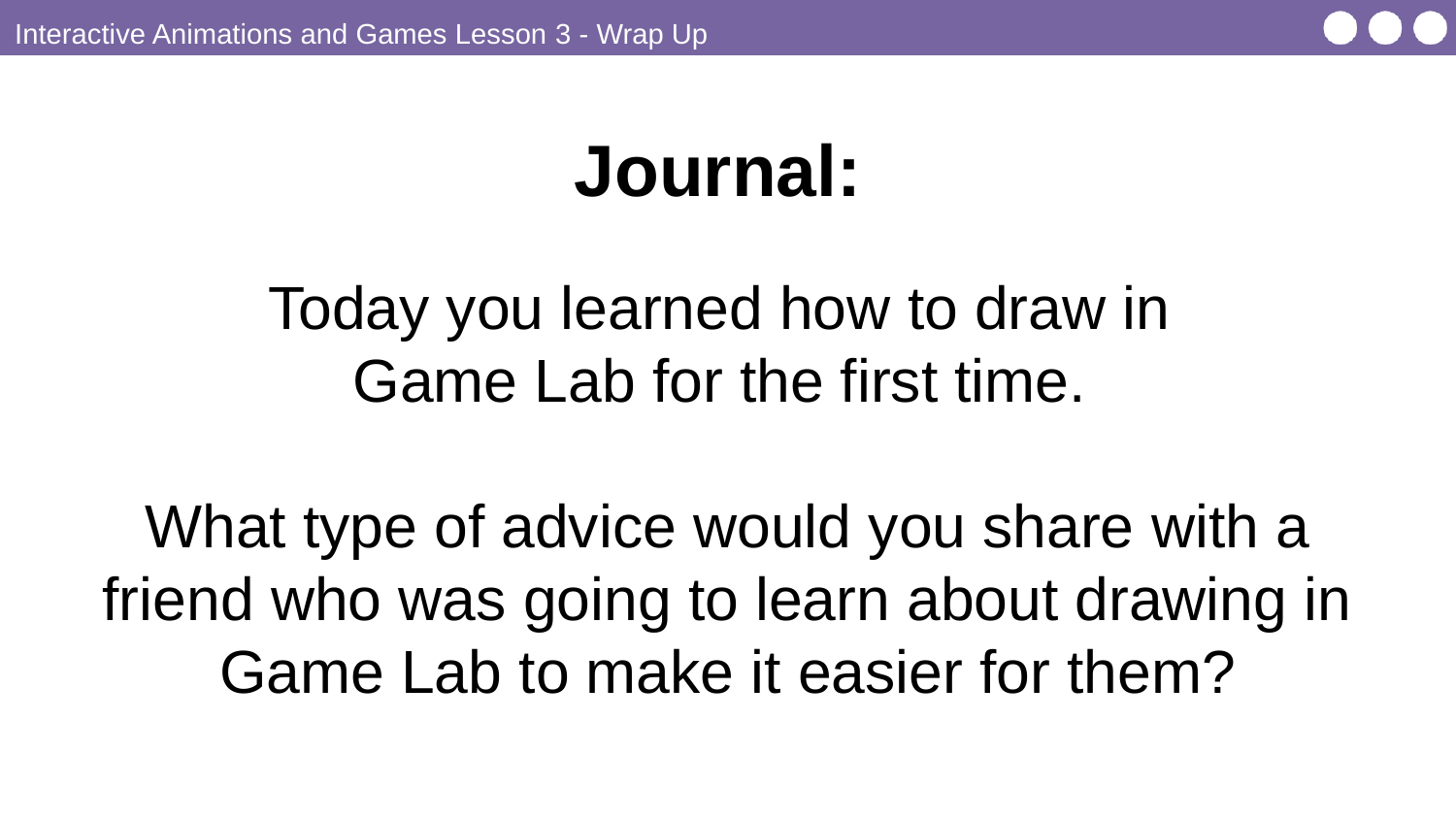

Interactive Animations and Games Lesson 3 - Wrap Up
Journal:

Today you learned how to draw in
Game Lab for the first time.

What type of advice would you share with a friend who was going to learn about drawing in Game Lab to make it easier for them?